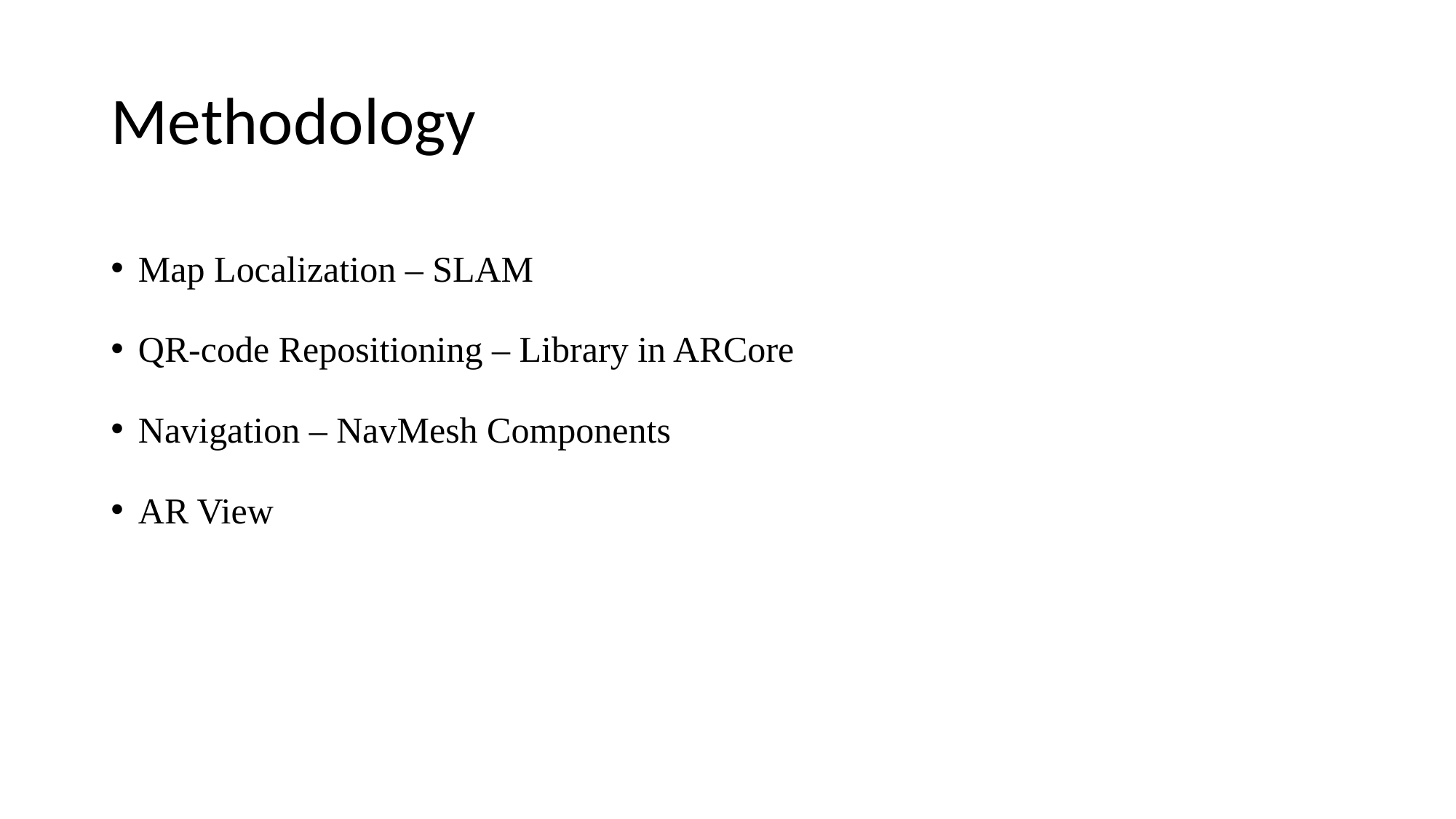

# Methodology
Map Localization – SLAM
QR-code Repositioning – Library in ARCore
Navigation – NavMesh Components
AR View